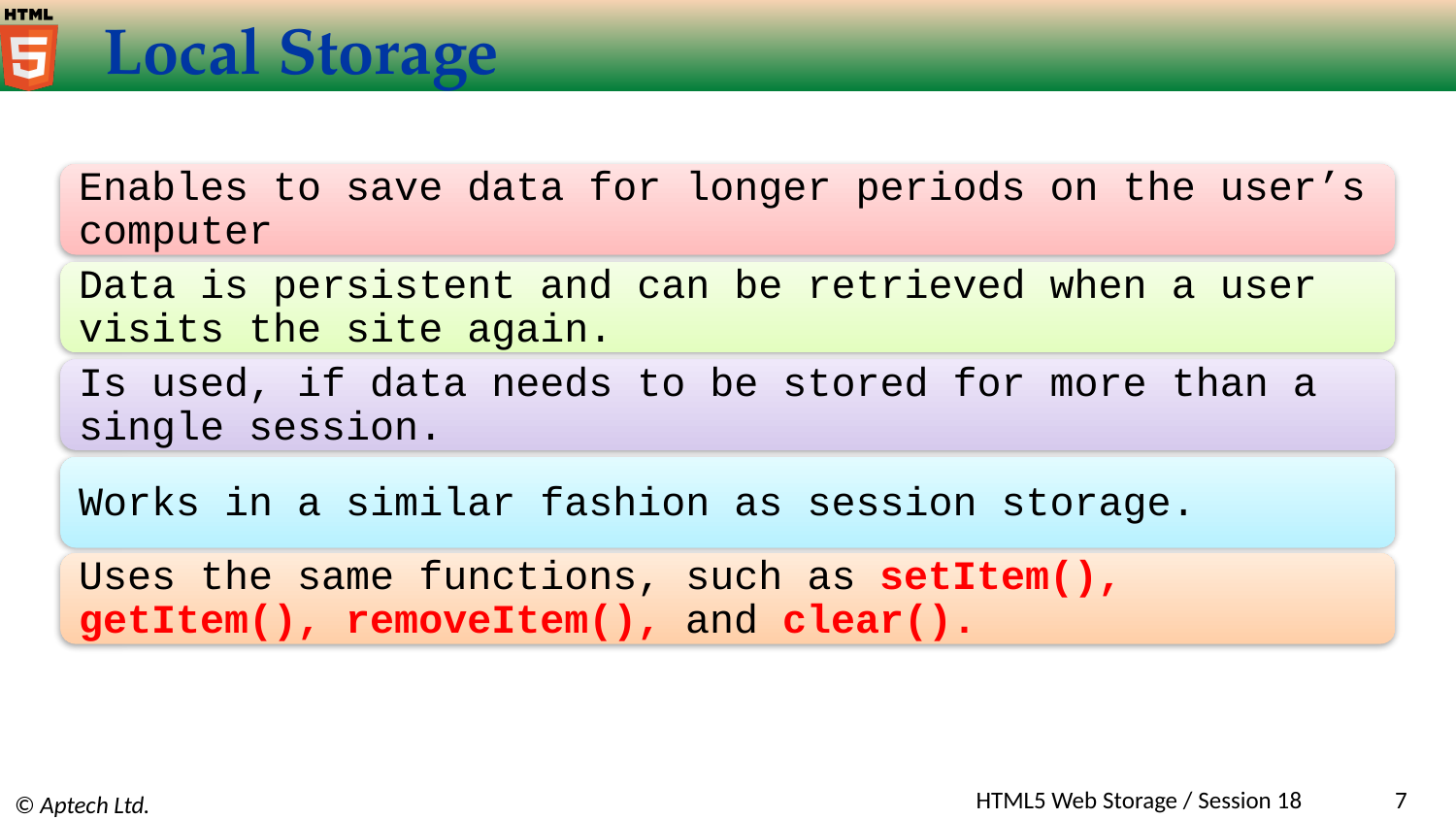

# Local Storage

Enables to save data for longer periods on the user’s computer

Data is persistent and can be retrieved when a user visits the site again.

Is used, if data needs to be stored for more than a single session.

Works in a similar fashion as session storage.

Uses the same functions, such as setItem(), getItem(), removeItem(), and clear().
HTML5 Web Storage / Session 18
7